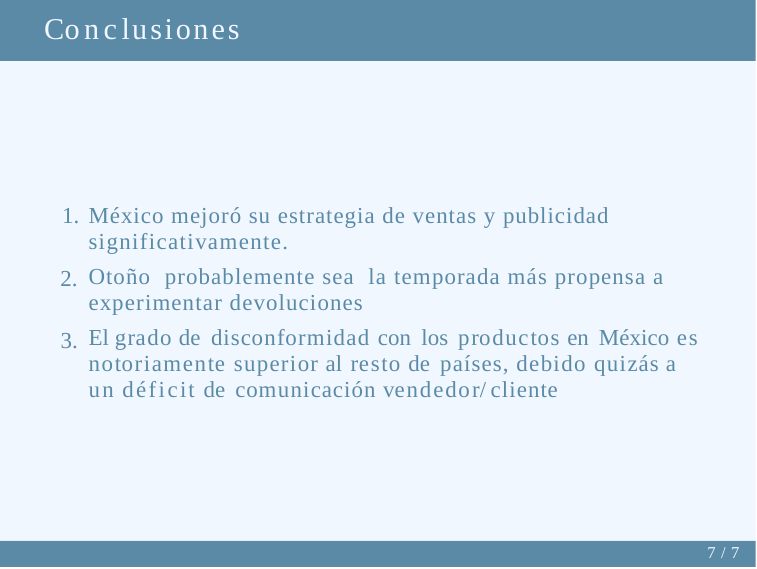

Conclusiones

1.
México mejoró su estrategia de ventas y publicidad
significativamente.
Otoño  probablemente sea  la temporada más propensa a experimentar devoluciones
El grado de disconformidad con los productos en México es notoriamente superior al resto de países, debido quizás a un déficit de comunicación vendedor/cliente
2.
3.

7 / 7